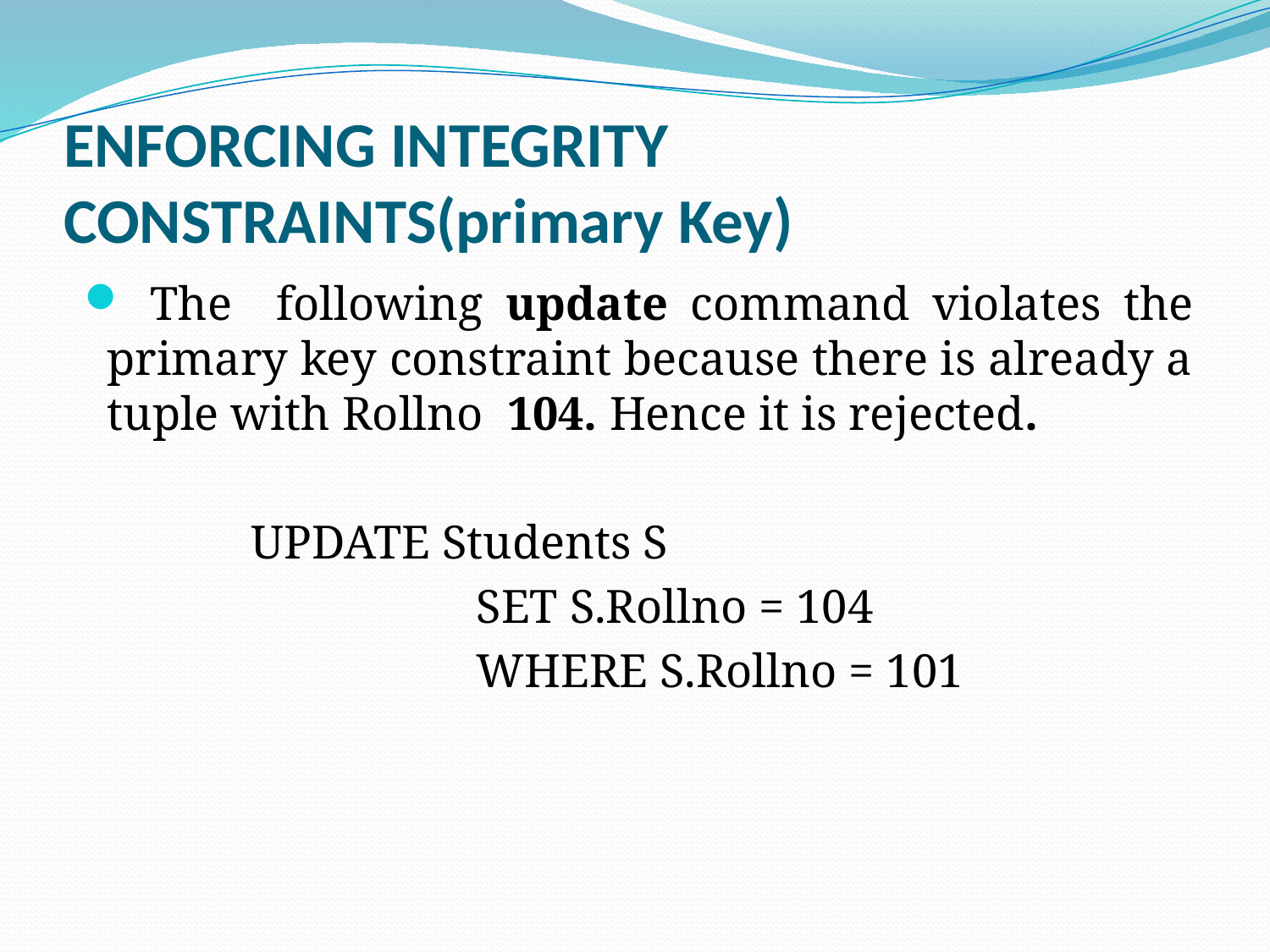

# ENFORCING INTEGRITY CONSTRAINTS(primary Key)
 The  following update command violates the primary key constraint because there is already a tuple with Rollno  104. Hence it is rejected.

      UPDATE Students S
                         SET S.Rollno = 104
                         WHERE S.Rollno = 101